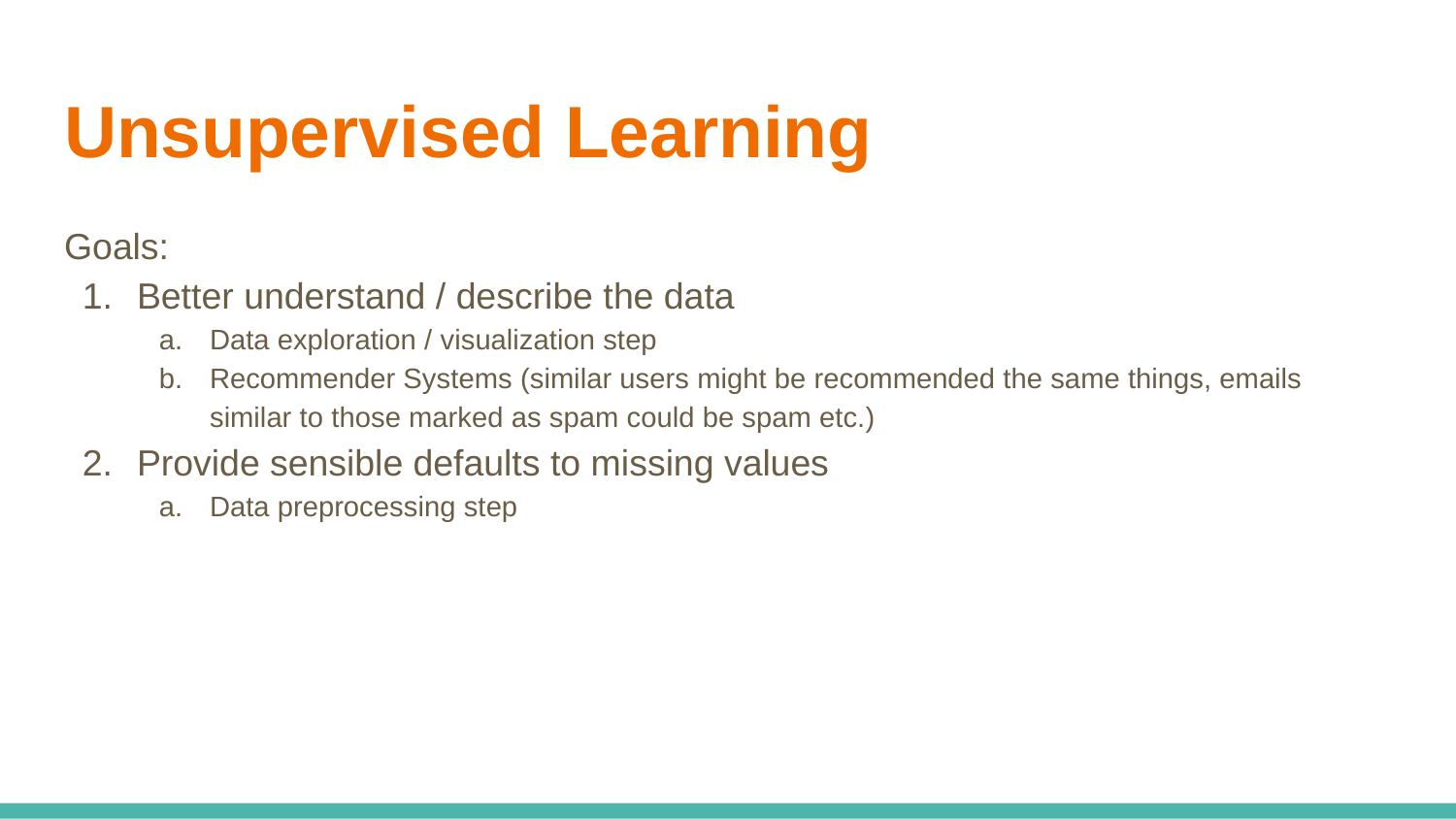

# Unsupervised Learning
Goals:
Better understand / describe the data
Data exploration / visualization step
Recommender Systems (similar users might be recommended the same things, emails similar to those marked as spam could be spam etc.)
Provide sensible defaults to missing values
Data preprocessing step